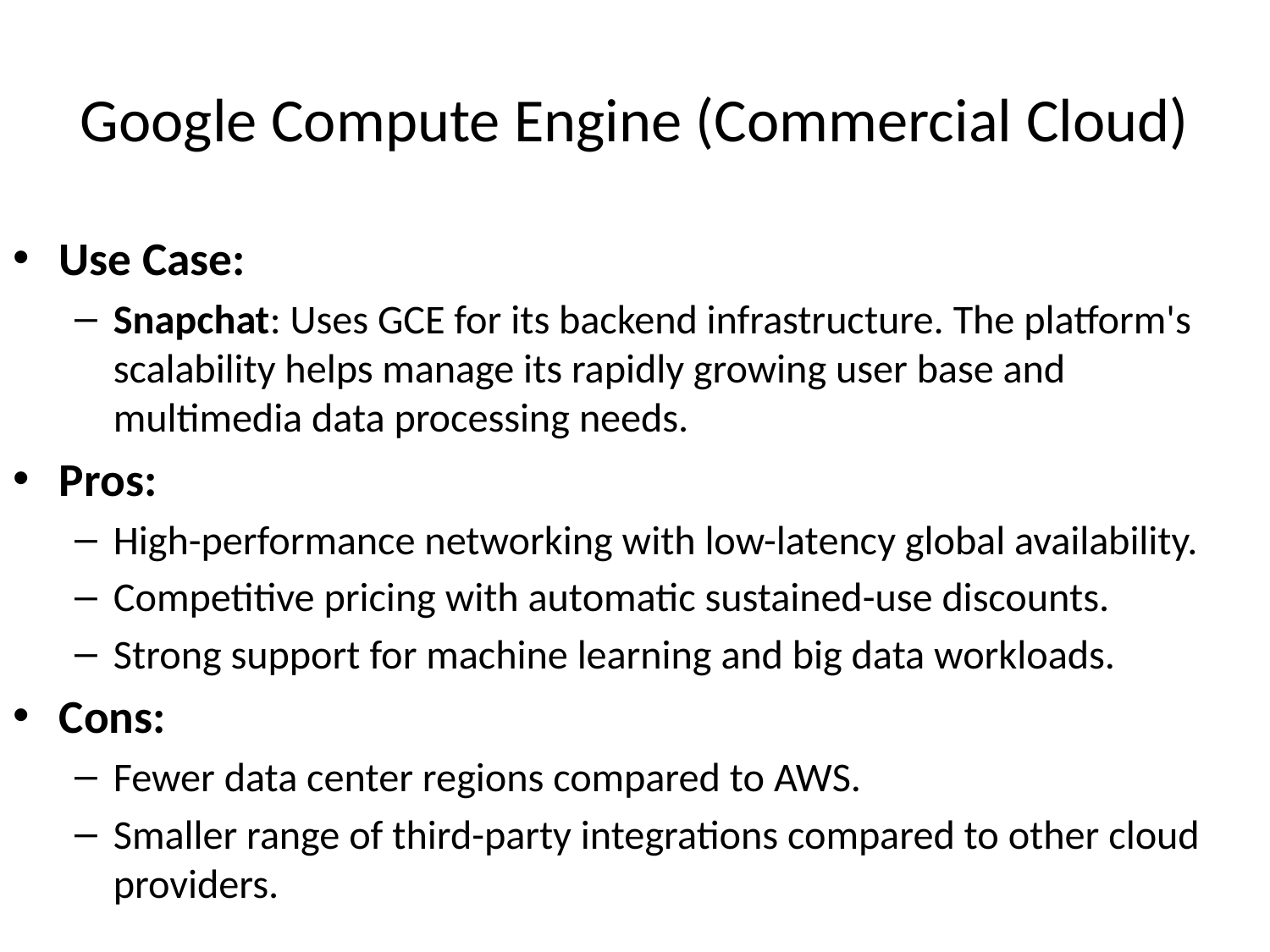

# Google Compute Engine (Commercial Cloud)
Use Case:
Snapchat: Uses GCE for its backend infrastructure. The platform's scalability helps manage its rapidly growing user base and multimedia data processing needs.
Pros:
High-performance networking with low-latency global availability.
Competitive pricing with automatic sustained-use discounts.
Strong support for machine learning and big data workloads.
Cons:
Fewer data center regions compared to AWS.
Smaller range of third-party integrations compared to other cloud providers.